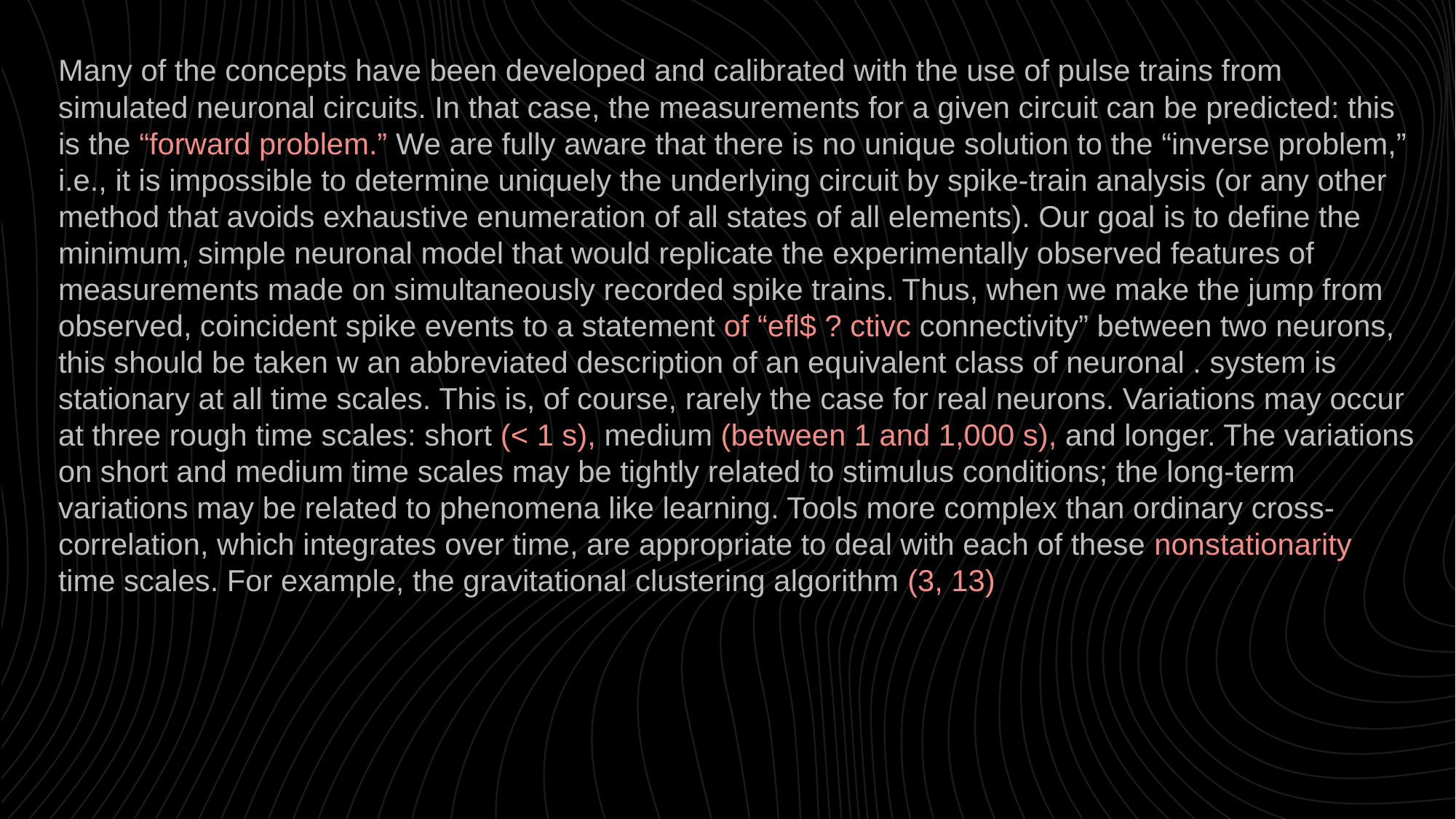

Many of the concepts have been developed and calibrated with the use of pulse trains from simulated neuronal circuits. In that case, the measurements for a given circuit can be predicted: this is the “forward problem.” We are fully aware that there is no unique solution to the “inverse problem,” i.e., it is impossible to determine uniquely the underlying circuit by spike-train analysis (or any other method that avoids exhaustive enumeration of all states of all elements). Our goal is to define the minimum, simple neuronal model that would replicate the experimentally observed features of measurements made on simultaneously recorded spike trains. Thus, when we make the jump from observed, coincident spike events to a statement of “efl$ ? ctivc connectivity” between two neurons, this should be taken w an abbreviated description of an equivalent class of neuronal . system is stationary at all time scales. This is, of course, rarely the case for real neurons. Variations may occur at three rough time scales: short (< 1 s), medium (between 1 and 1,000 s), and longer. The variations on short and medium time scales may be tightly related to stimulus conditions; the long-term variations may be related to phenomena like learning. Tools more complex than ordinary cross-correlation, which integrates over time, are appropriate to deal with each of these nonstationarity time scales. For example, the gravitational clustering algorithm (3, 13)